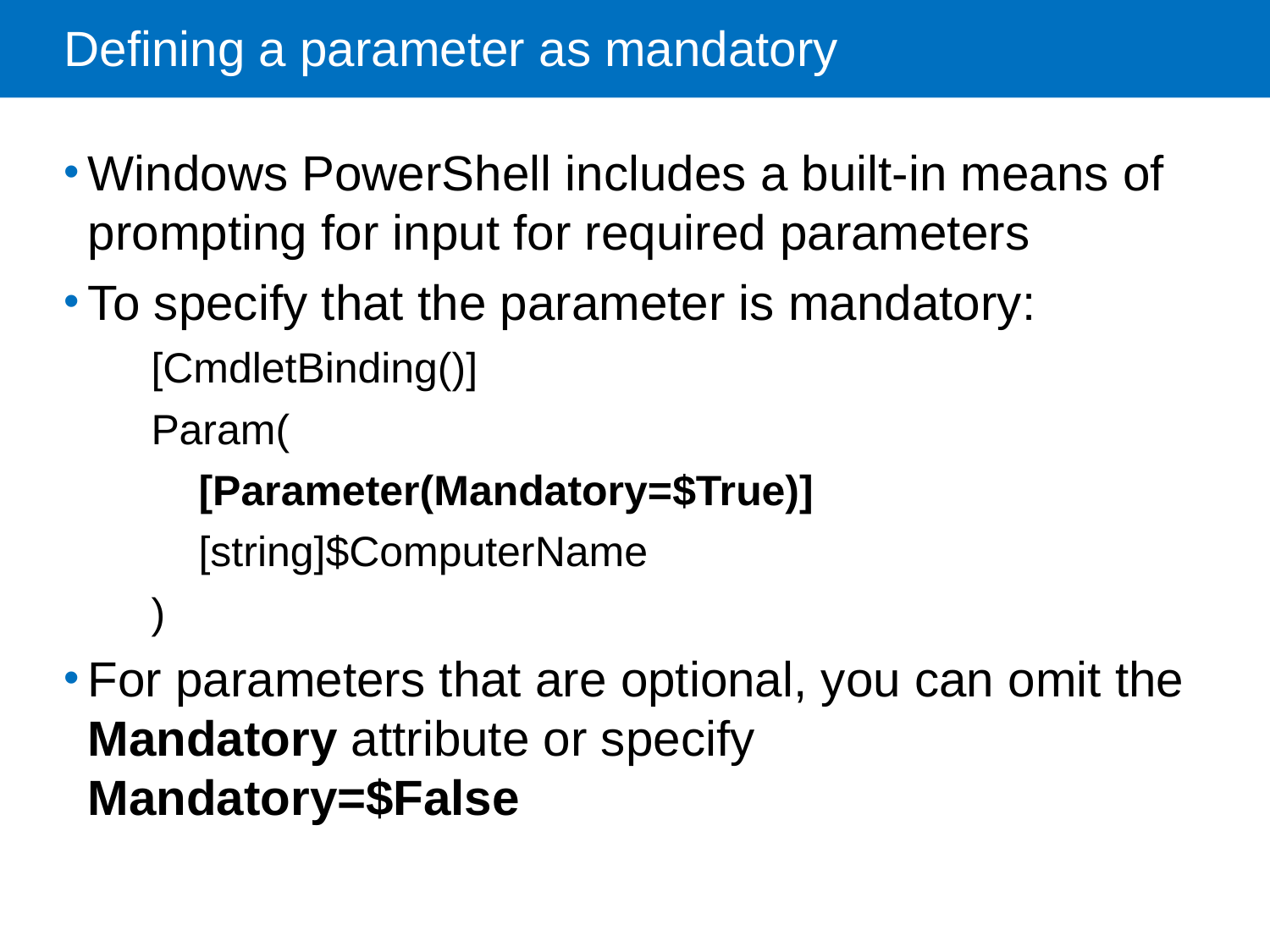

# Defining a parameter as mandatory
Windows PowerShell includes a built-in means of prompting for input for required parameters
To specify that the parameter is mandatory:
    [CmdletBinding()]
    Param(
        [Parameter(Mandatory=$True)]
        [string]$ComputerName
    )
For parameters that are optional, you can omit the Mandatory attribute or specify Mandatory=$False